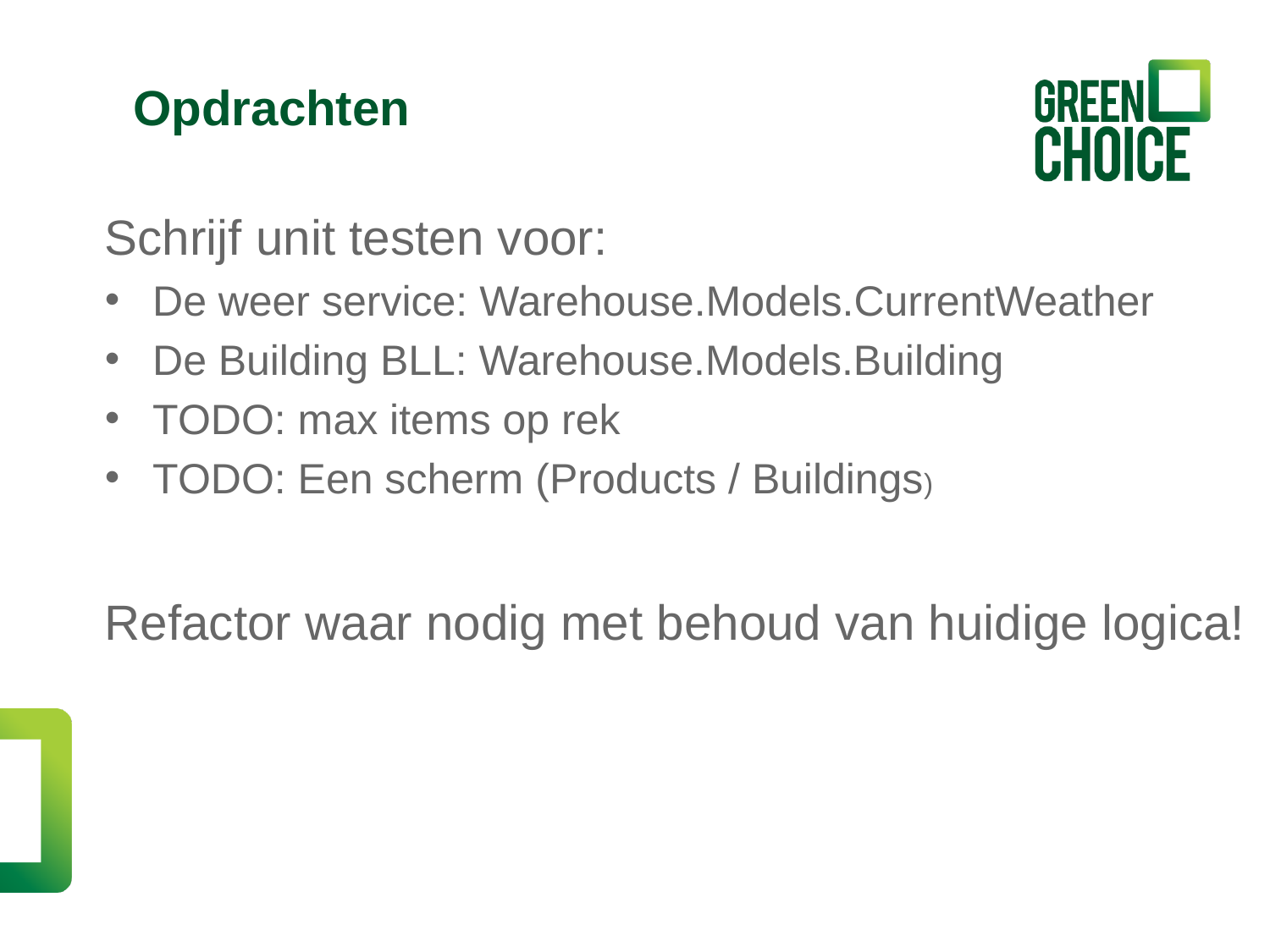

Opdrachten

Schrijf unit testen voor:
De weer service: Warehouse.Models.CurrentWeather
De Building BLL: Warehouse.Models.Building
TODO: max items op rek
TODO: Een scherm (Products / Buildings)

Refactor waar nodig met behoud van huidige logica!